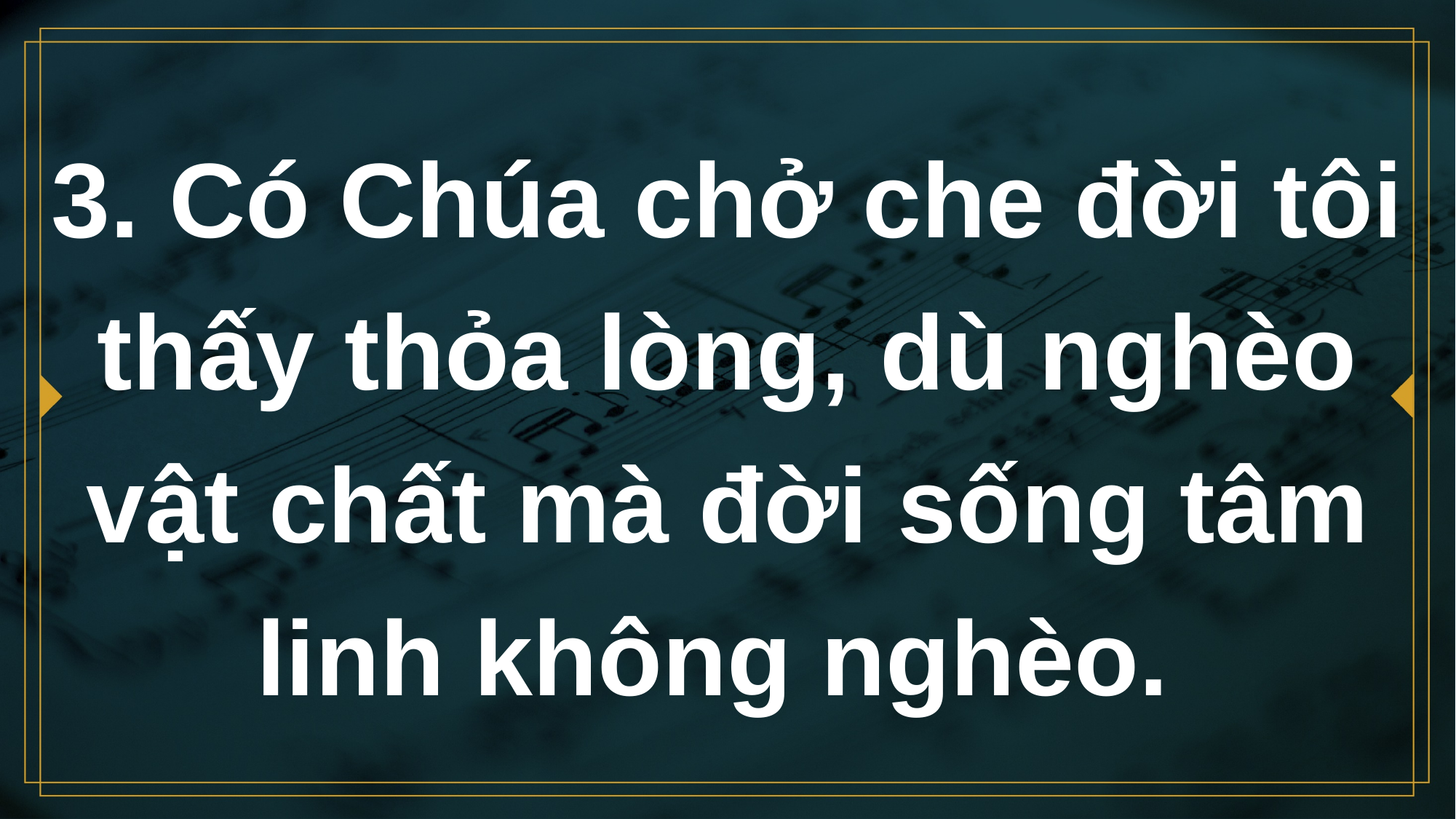

# 3. Có Chúa chở che đời tôi thấy thỏa lòng, dù nghèo vật chất mà đời sống tâm linh không nghèo.